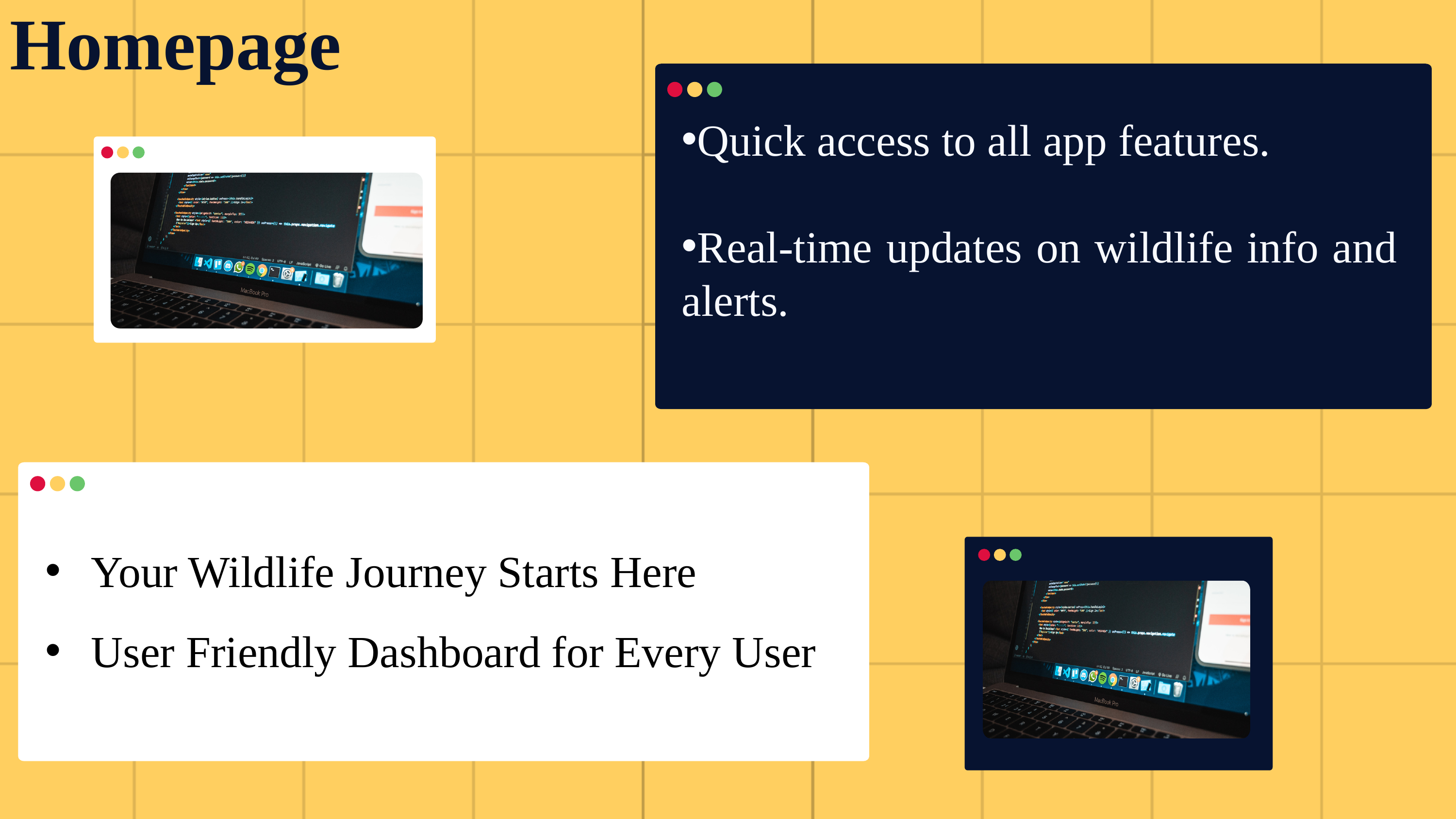

Homepage

Quick access to all app features.

Real-time updates on wildlife info and alerts.

Your Wildlife Journey Starts Here
User Friendly Dashboard for Every User